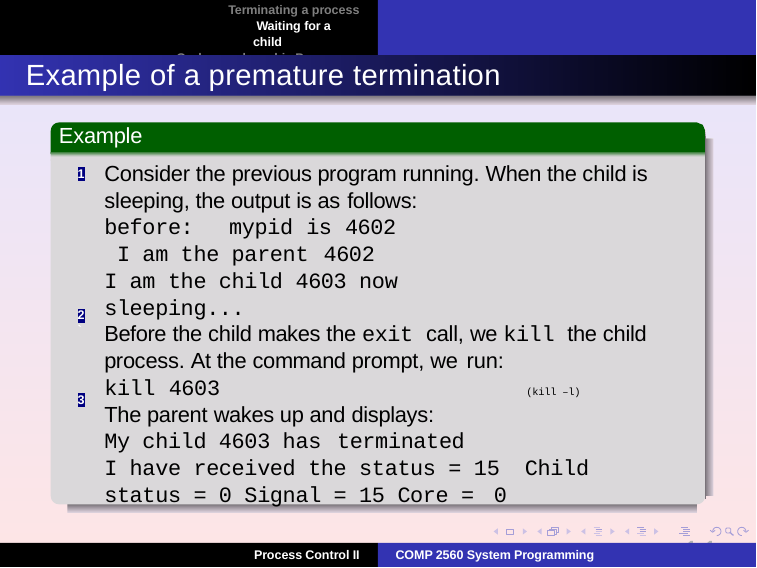

Terminating a process  Waiting for a child
Orphan and zombie Processes

Example of a premature termination
Example

Consider the previous program running. When the child is  sleeping, the output is as follows:
before:	mypid is 4602  I am the parent 4602
I am the child 4603 now sleeping...
Before the child makes the exit call, we kill the child  process. At the command prompt, we run:
kill 4603                        (kill –l)
The parent wakes up and displays:
My child 4603 has terminated
I have received the status = 15  Child status = 0 Signal = 15 Core = 0

1

2`

3

11

Process Control II
COMP 2560 System Programming